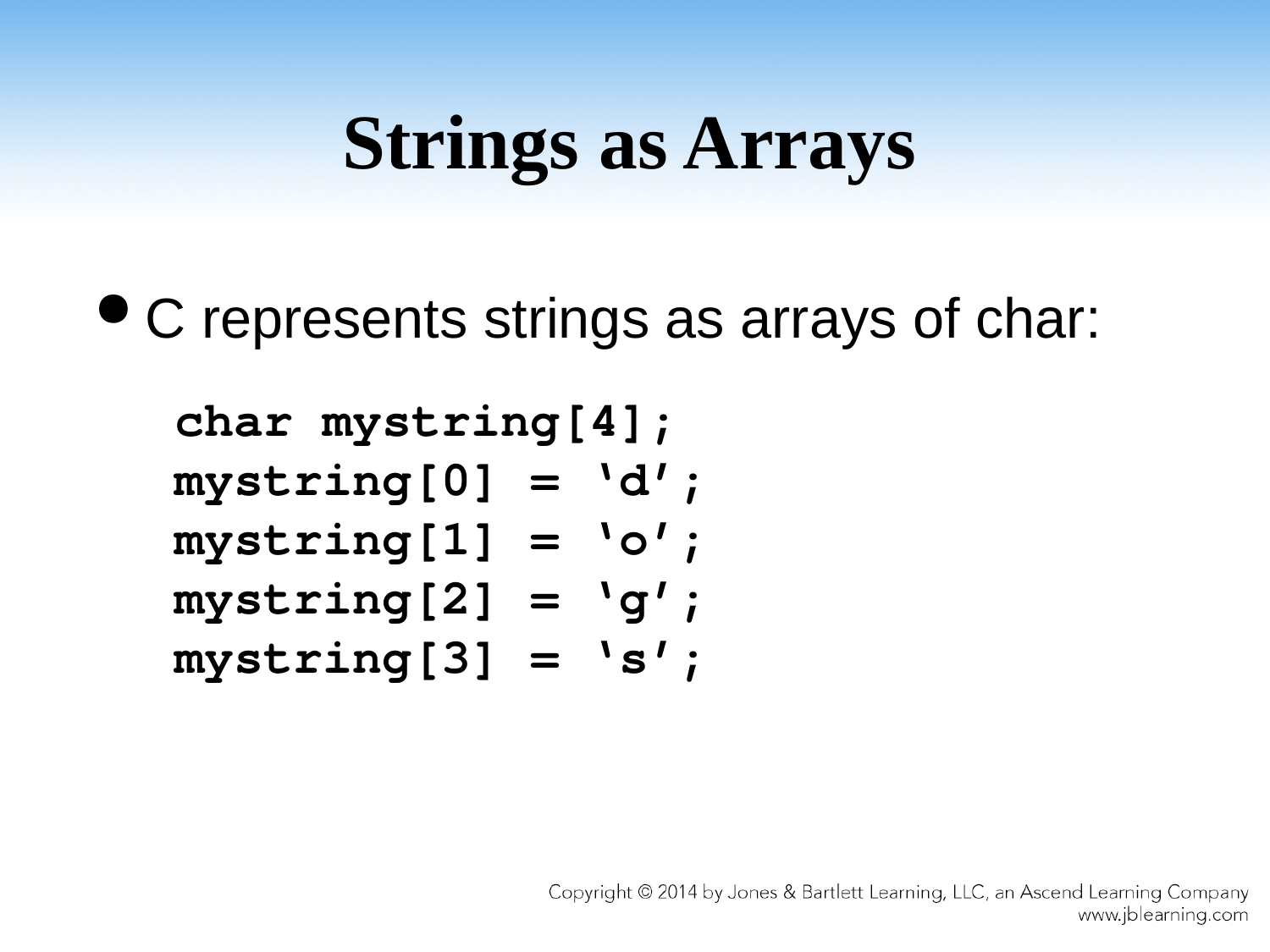

# Strings as Arrays
C represents strings as arrays of char:
char mystring[4];
mystring[0] = ‘d’;
mystring[1] = ‘o’;
mystring[2] = ‘g’;
mystring[3] = ‘s’;